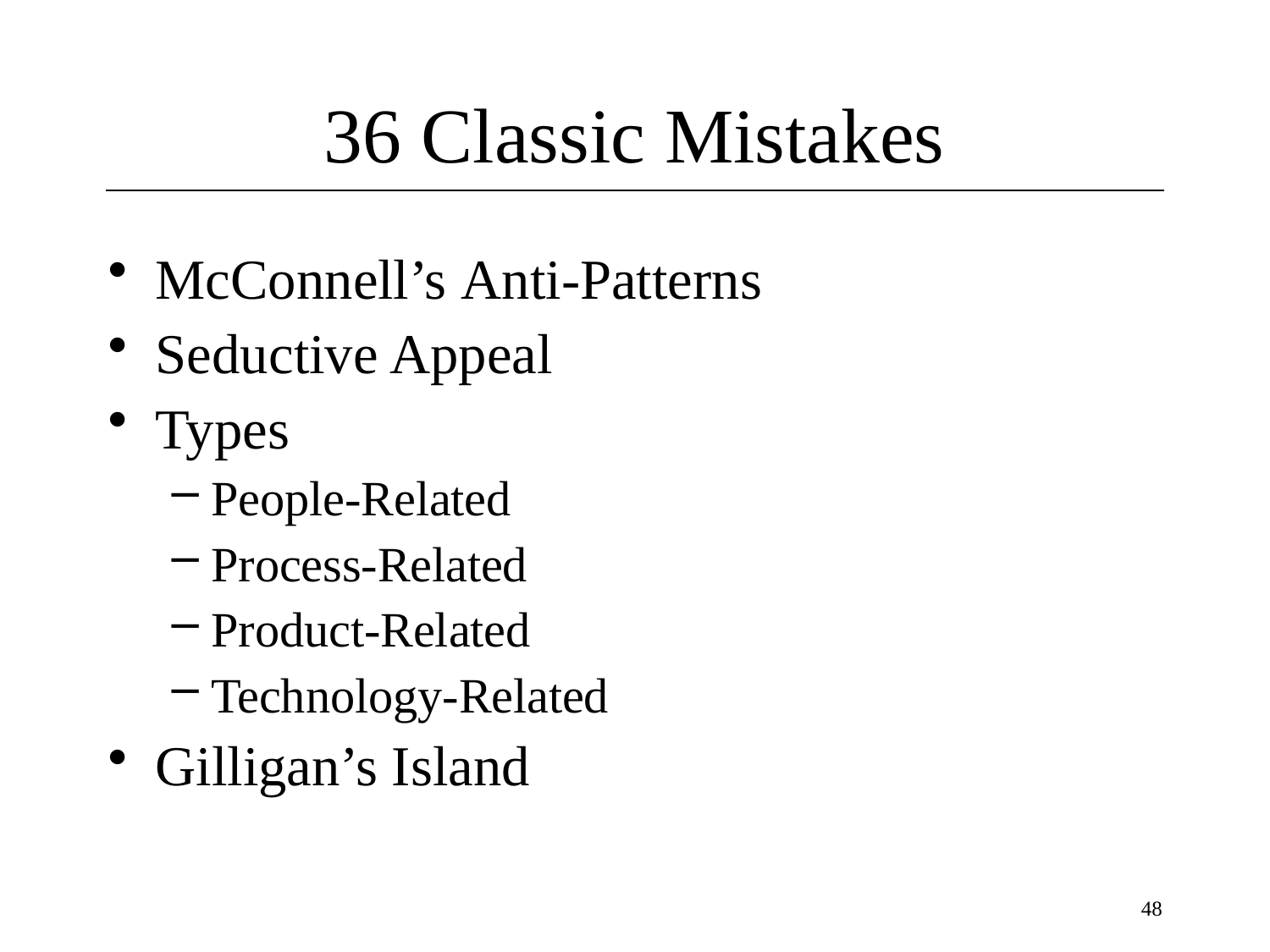

# 36 Classic Mistakes
McConnell’s Anti-Patterns
Seductive Appeal
Types
People-Related
Process-Related
Product-Related
Technology-Related
Gilligan’s Island
48